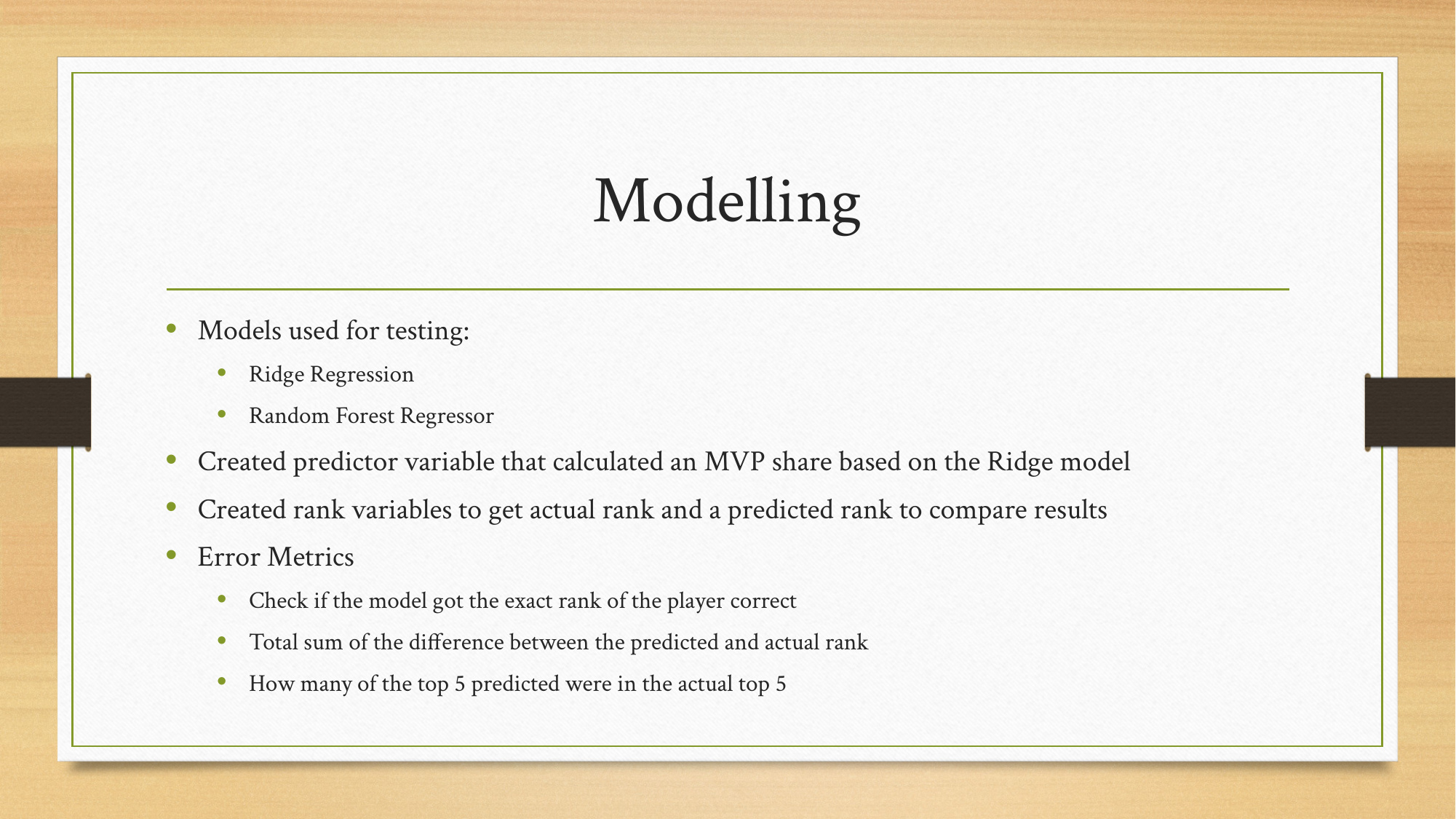

# Modelling
Models used for testing:
Ridge Regression
Random Forest Regressor
Created predictor variable that calculated an MVP share based on the Ridge model
Created rank variables to get actual rank and a predicted rank to compare results
Error Metrics
Check if the model got the exact rank of the player correct
Total sum of the difference between the predicted and actual rank
How many of the top 5 predicted were in the actual top 5